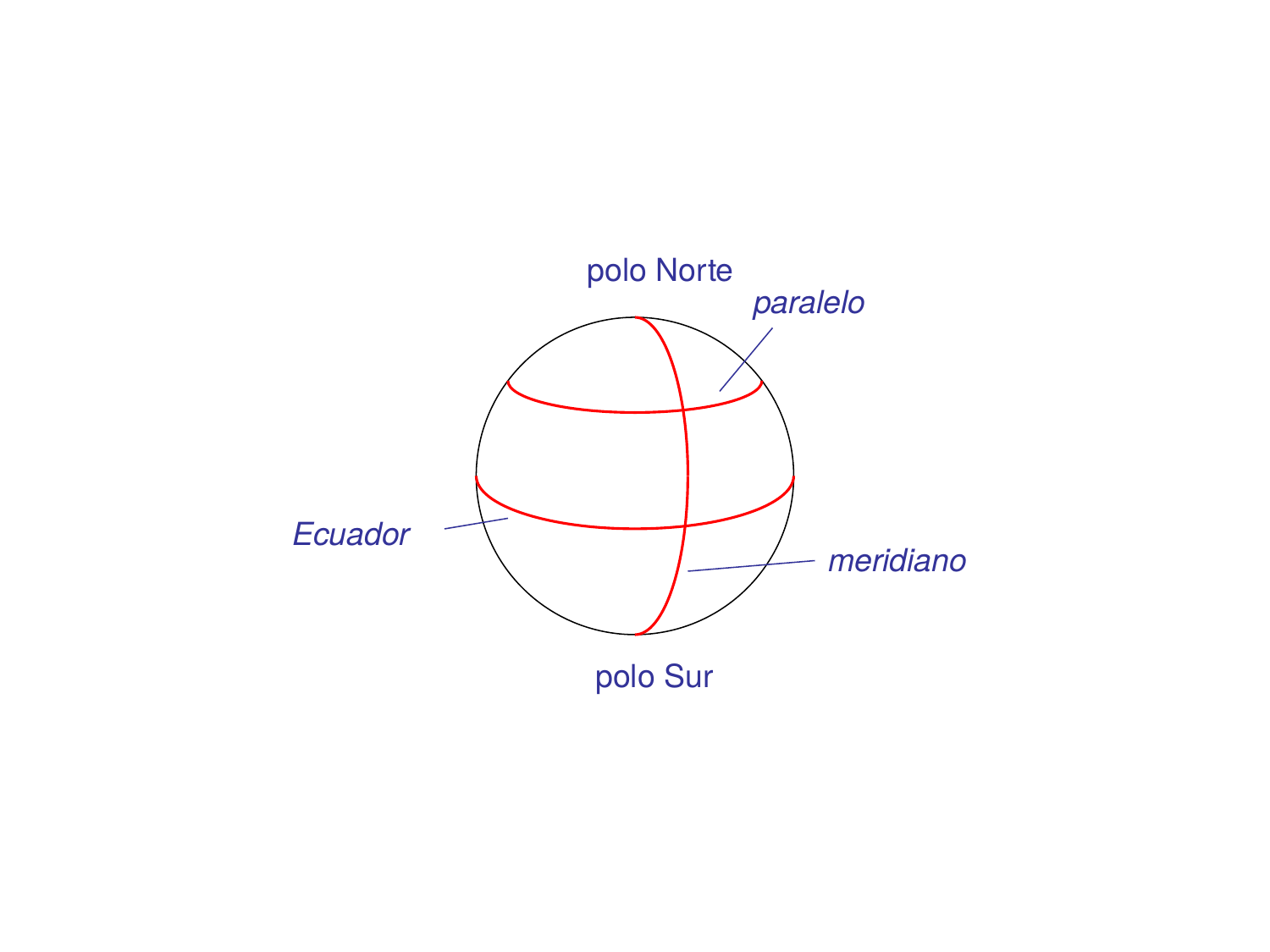

polo Norte
paralelo

Ecuador

meridiano

polo Sur